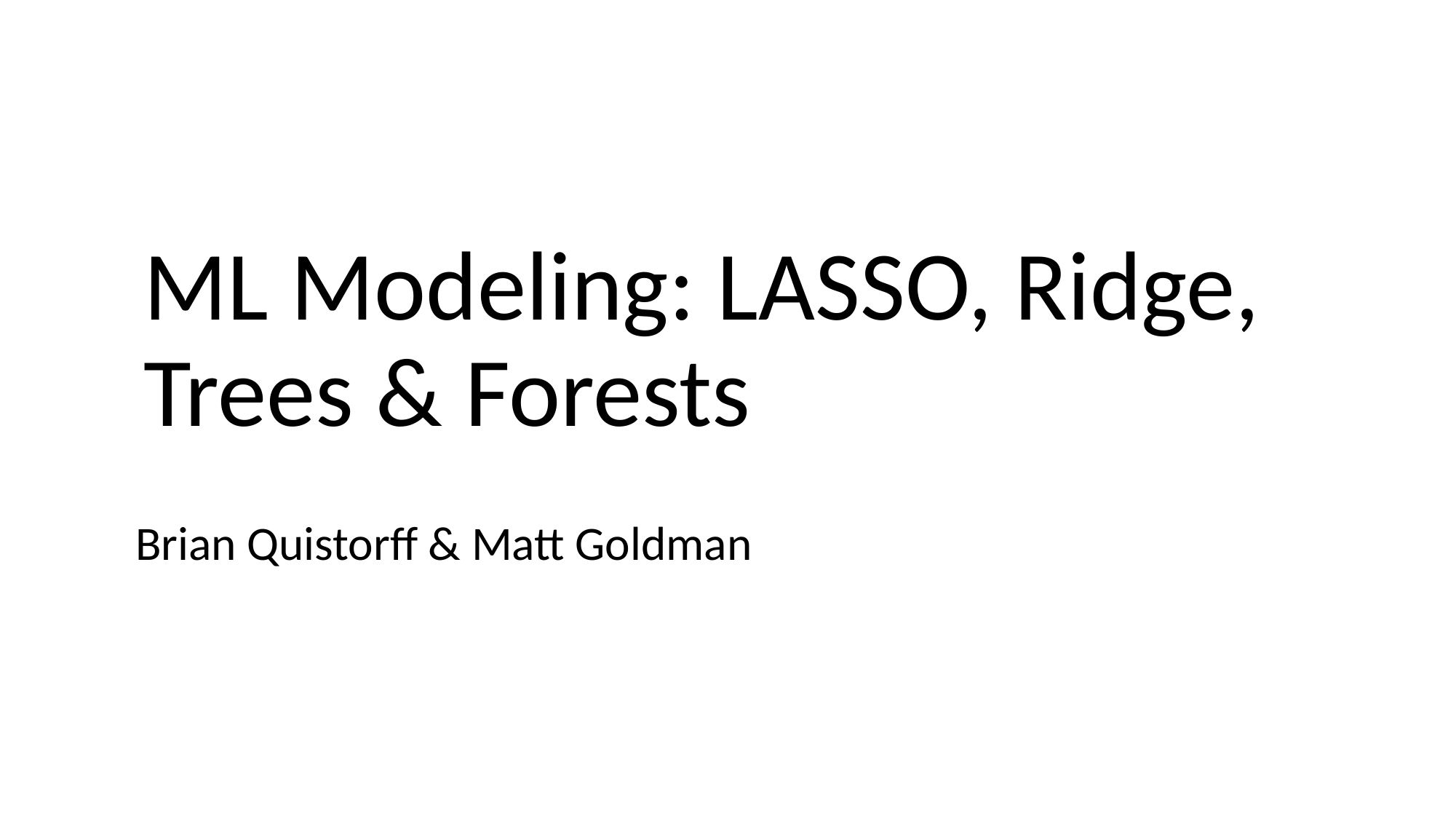

ML Modeling: LASSO, Ridge, Trees & Forests
Brian Quistorff & Matt Goldman